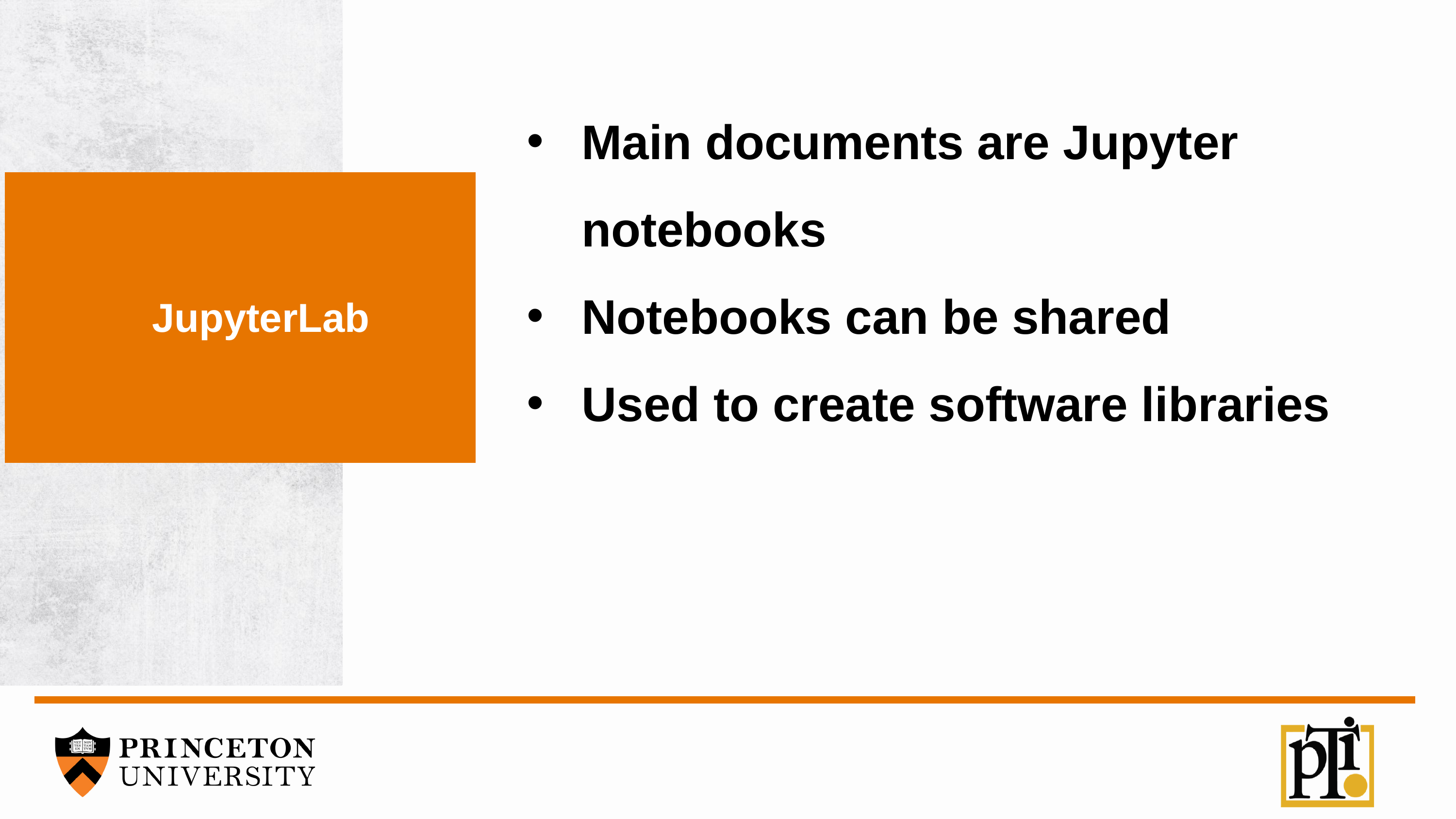

Main documents are Jupyter notebooks
Notebooks can be shared
Used to create software libraries

JupyterLab